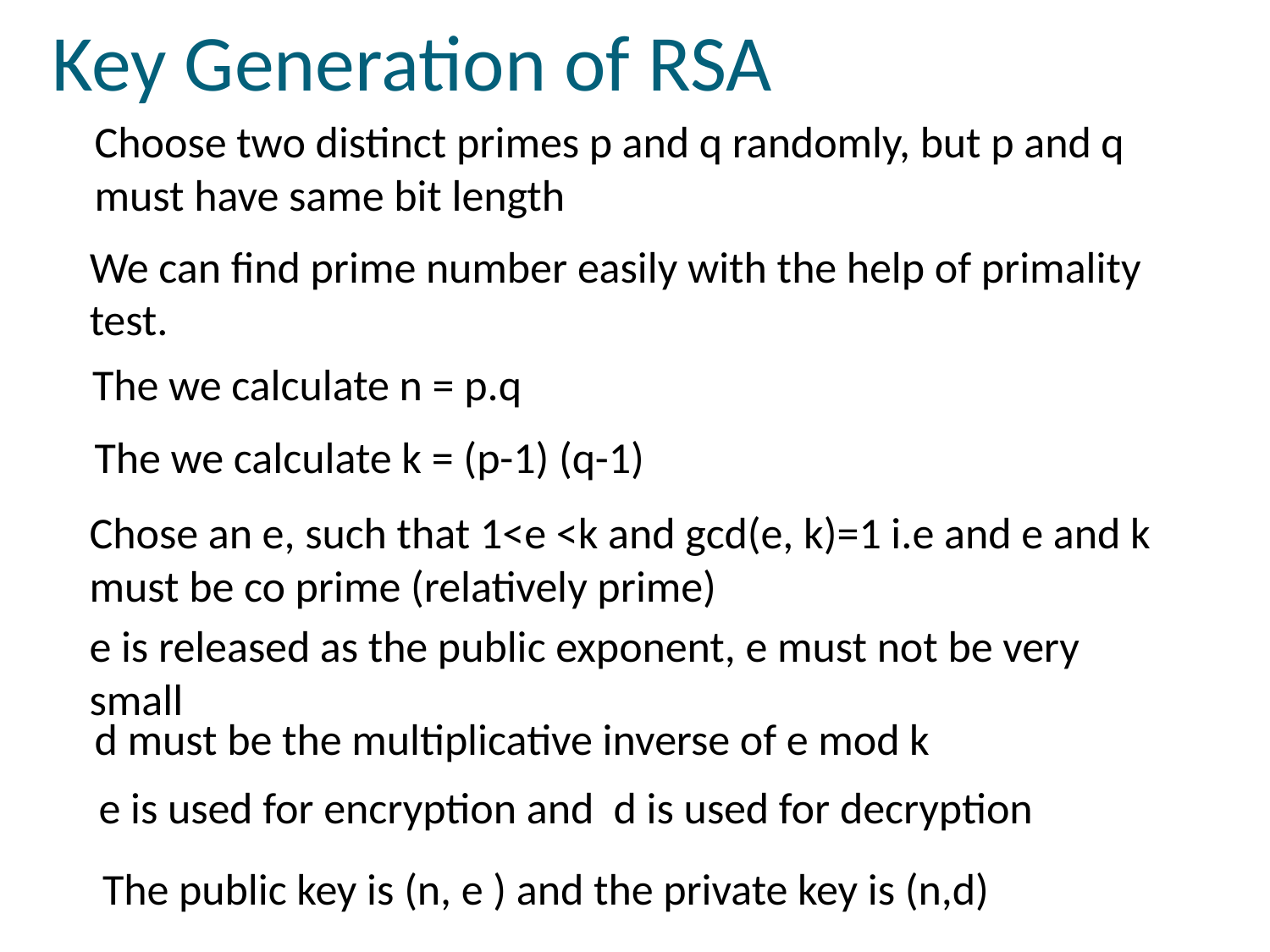

# Key Generation of RSA
Choose two distinct primes p and q randomly, but p and q must have same bit length
We can find prime number easily with the help of primality test.
The we calculate n = p.q
The we calculate k = (p-1) (q-1)
Chose an e, such that 1<e <k and gcd(e, k)=1 i.e and e and k must be co prime (relatively prime)
e is released as the public exponent, e must not be very small
d must be the multiplicative inverse of e mod k
e is used for encryption and  d is used for decryption
The public key is (n, e ) and the private key is (n,d)